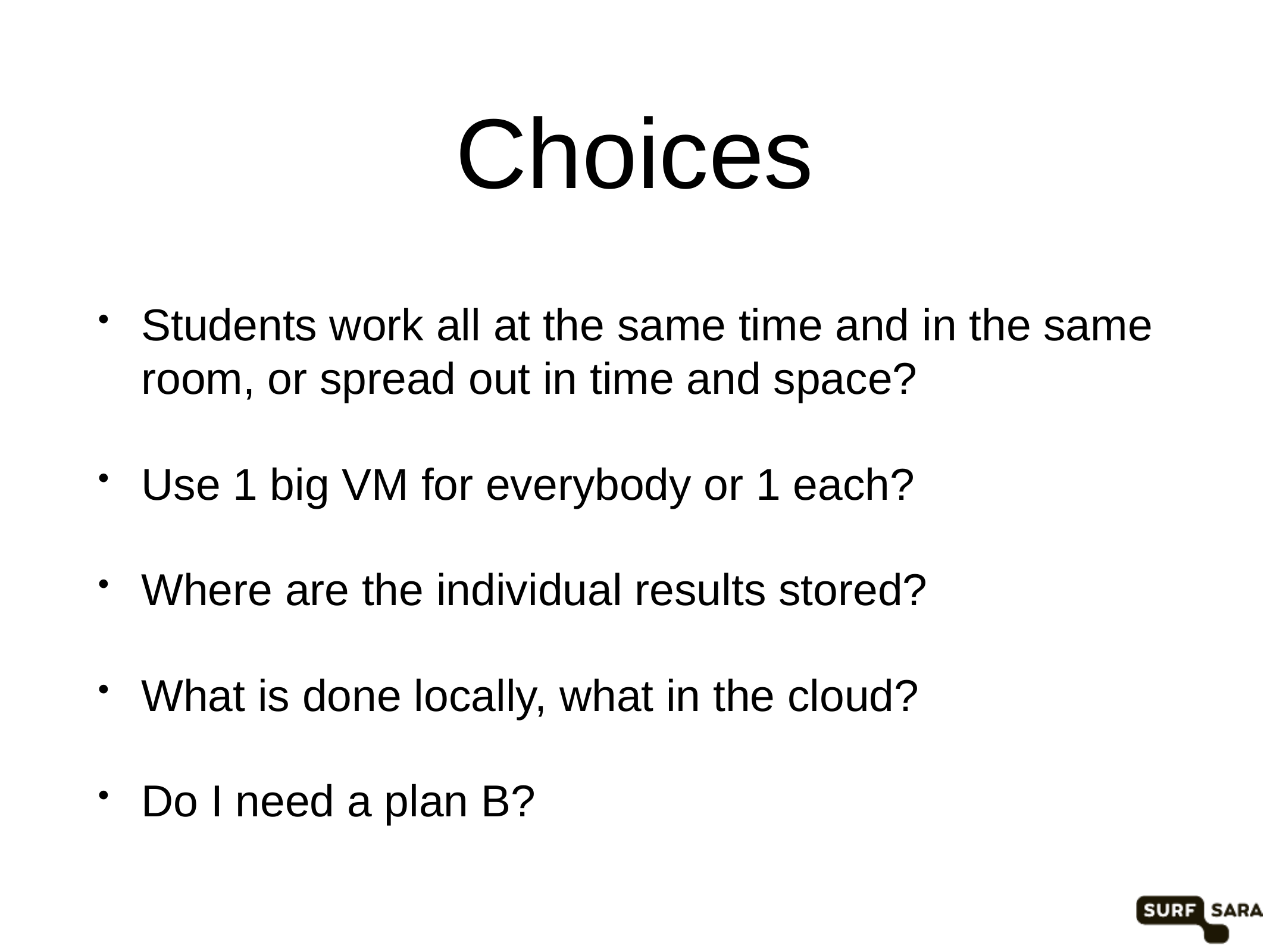

# Choices
Students work all at the same time and in the same room, or spread out in time and space?
Use 1 big VM for everybody or 1 each?
Where are the individual results stored?
What is done locally, what in the cloud?
Do I need a plan B?